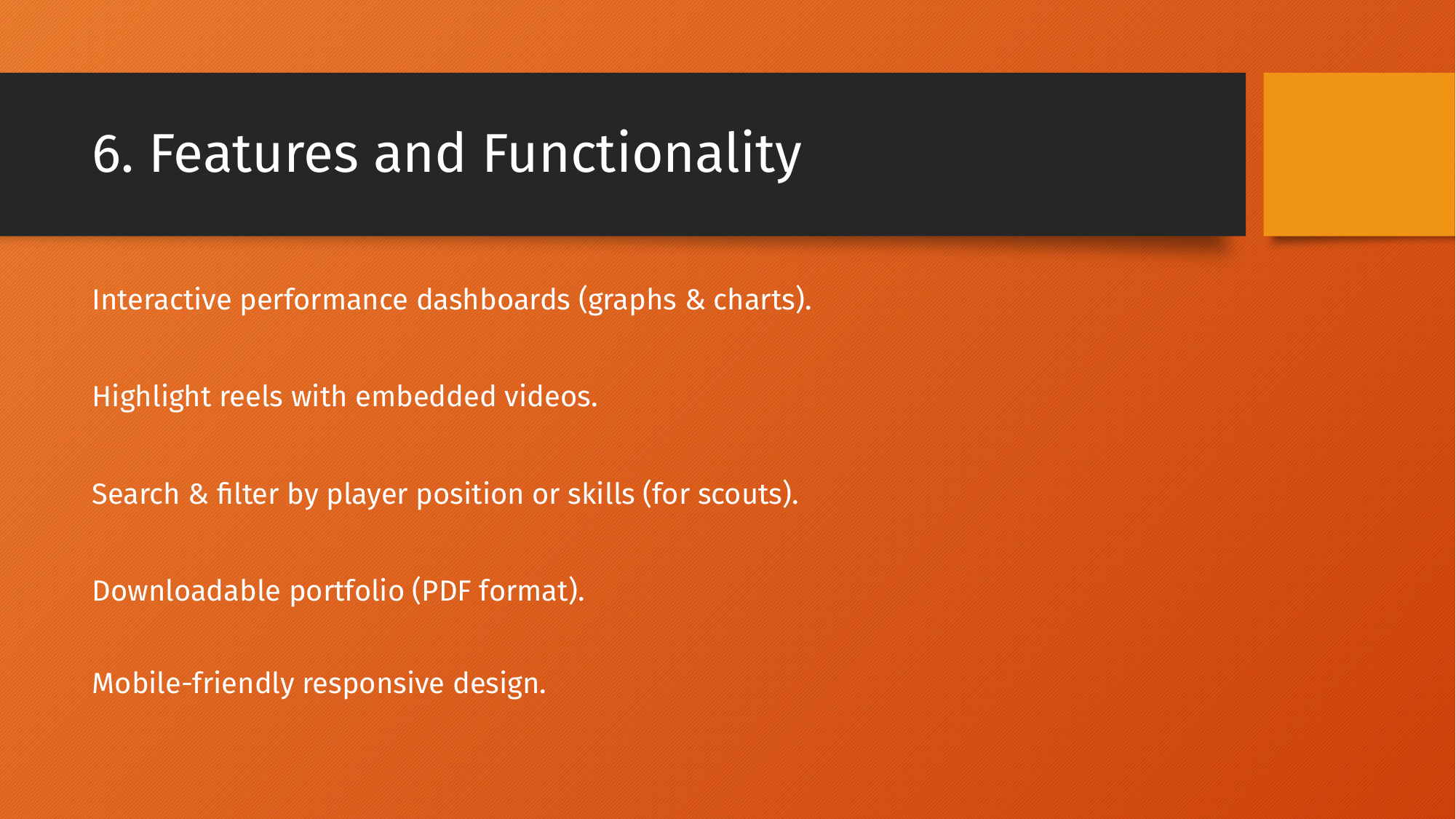

# 6. Features and Functionality
Interactive performance dashboards (graphs & charts).

Highlight reels with embedded videos.

Search & filter by player position or skills (for scouts).

Downloadable portfolio (PDF format).

Mobile-friendly responsive design.